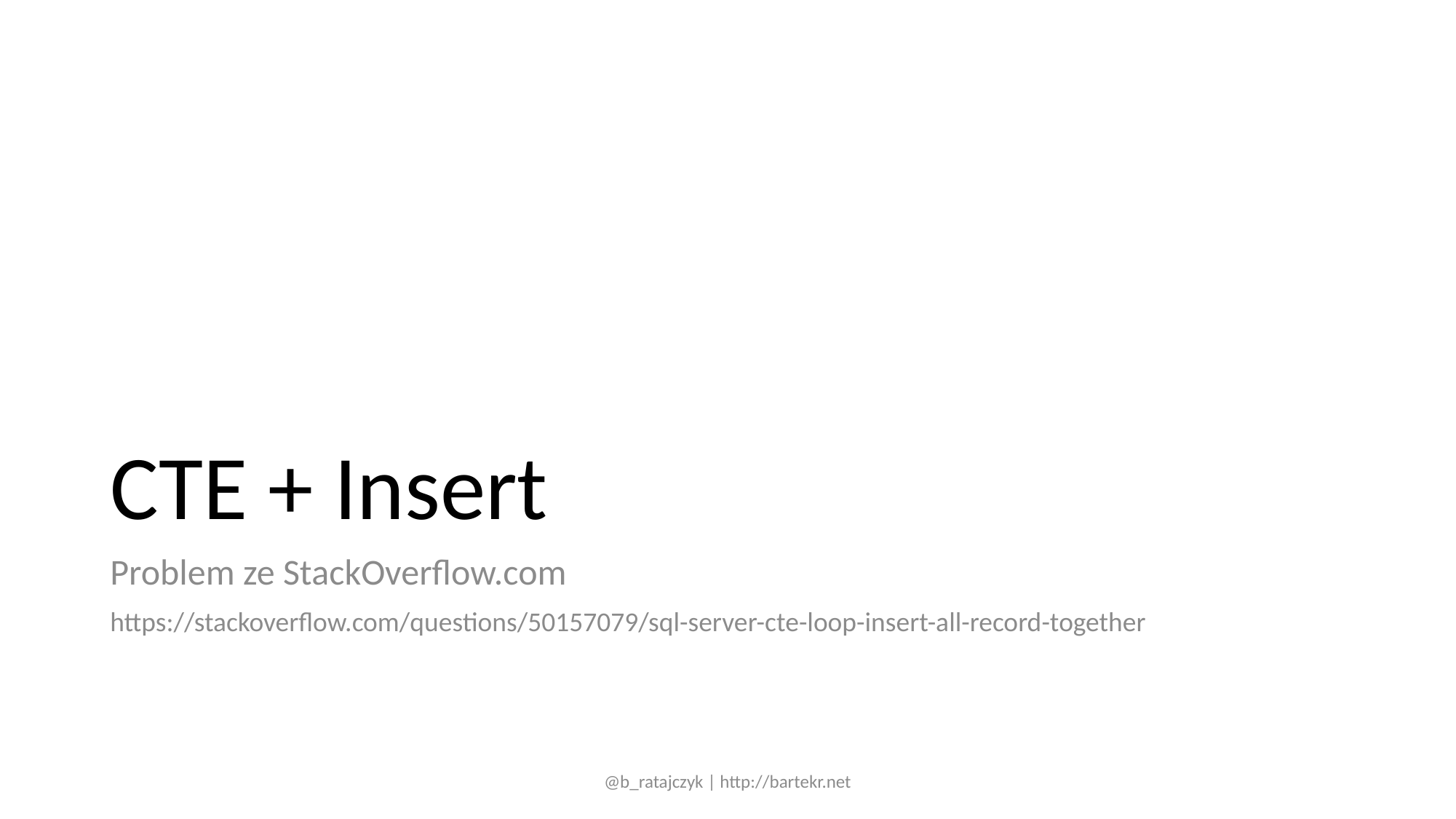

# CTE + Insert
Problem ze StackOverflow.com
https://stackoverflow.com/questions/50157079/sql-server-cte-loop-insert-all-record-together
@b_ratajczyk | http://bartekr.net